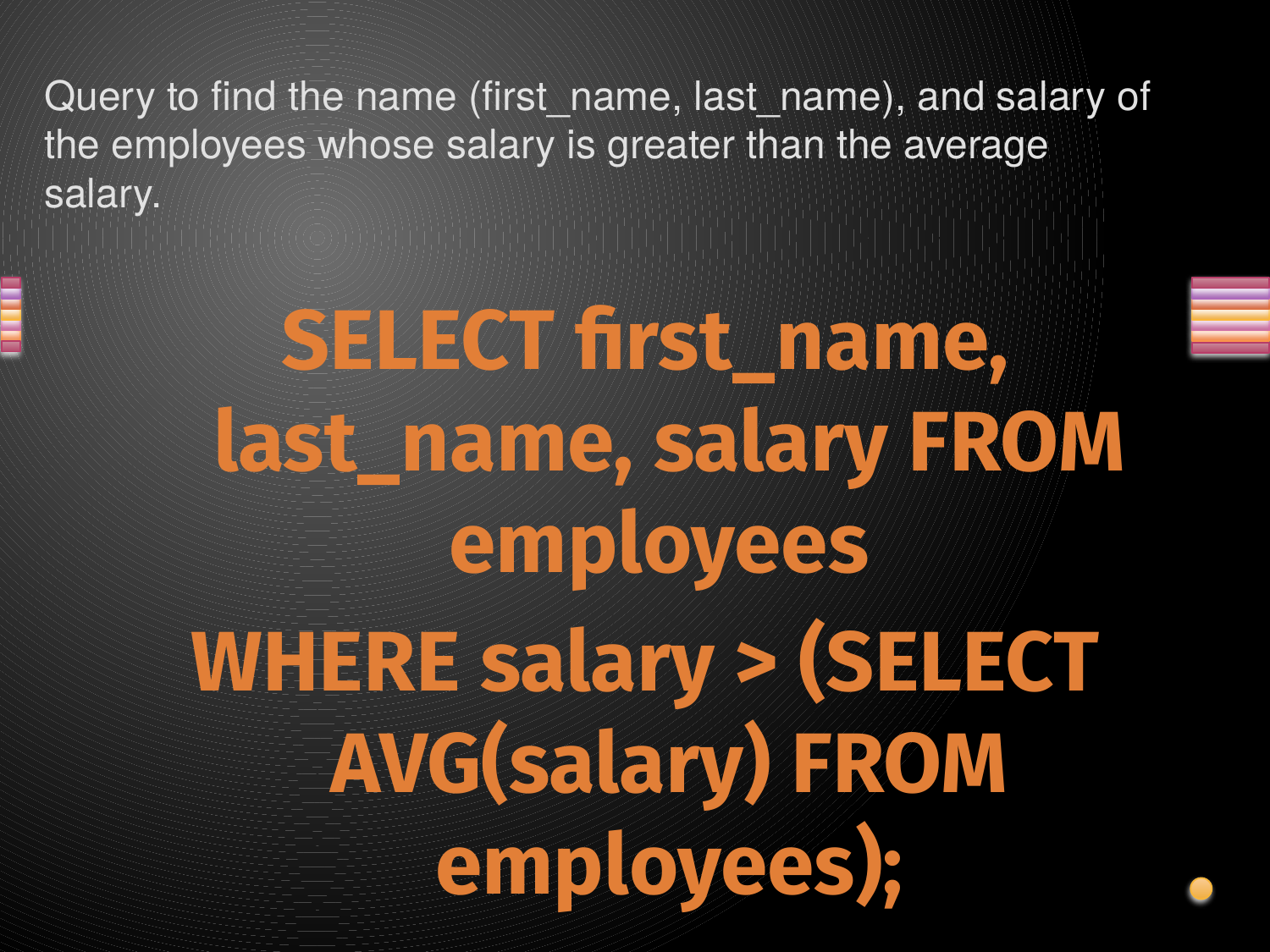

# Query to find the name (first_name, last_name), and salary of the employees whose salary is greater than the average salary.
SELECT first_name, last_name, salary FROM employees
WHERE salary > (SELECT AVG(salary) FROM employees);